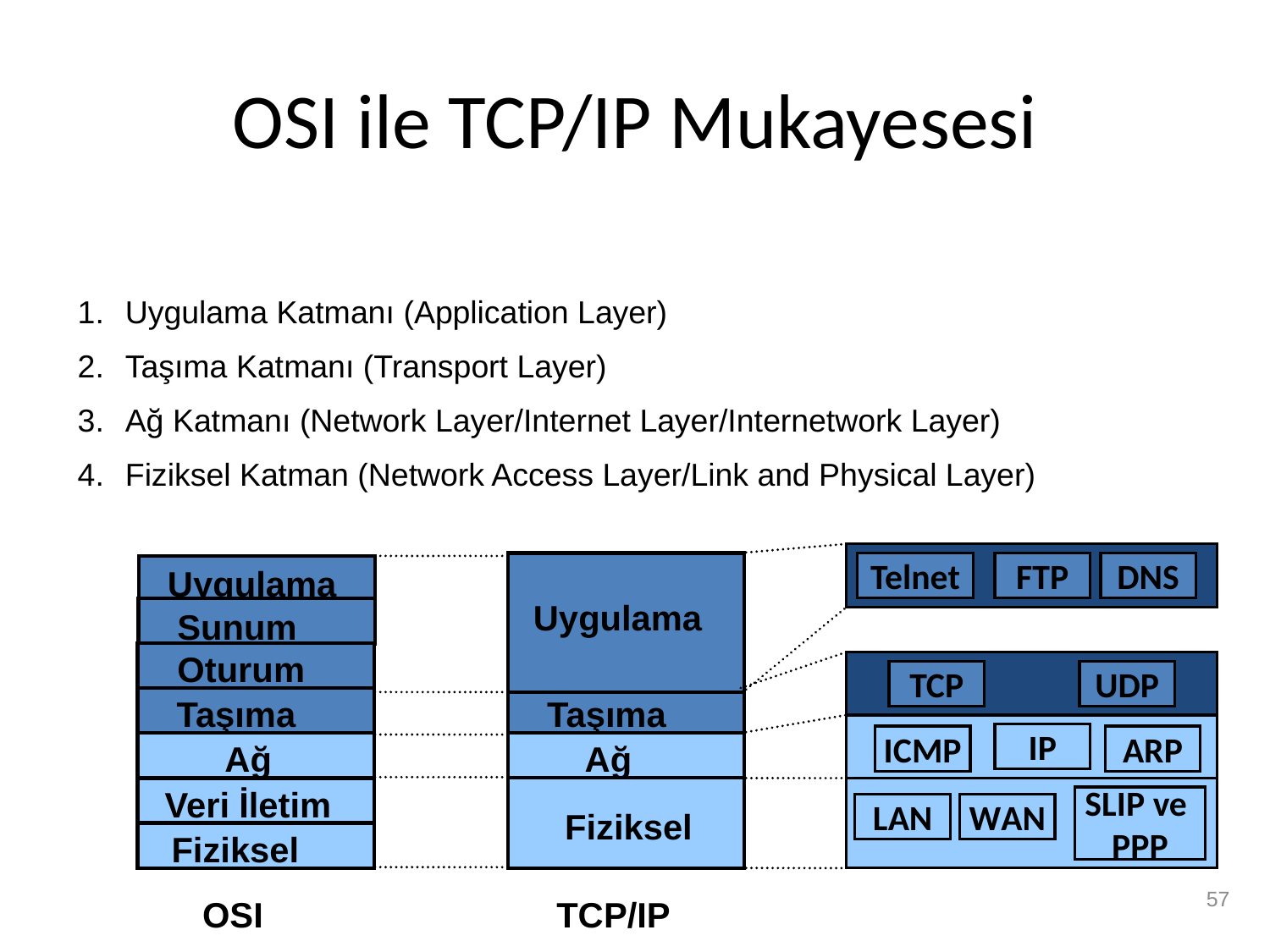

# OSI ile TCP/IP Mukayesesi
Uygulama Katmanı (Application Layer)
Taşıma Katmanı (Transport Layer)
Ağ Katmanı (Network Layer/Internet Layer/Internetwork Layer)
Fiziksel Katman (Network Access Layer/Link and Physical Layer)

Telnet
FTP
DNS
Uygulama

Uygulama

Sunum

Oturum

TCP
UDP
Taşıma
Taşıma

IP
ICMP
ARP
Ağ
Ağ

Veri İletim

SLIP ve
PPP
LAN
WAN
Fiziksel
Fiziksel

OSI
TCP/IP
57